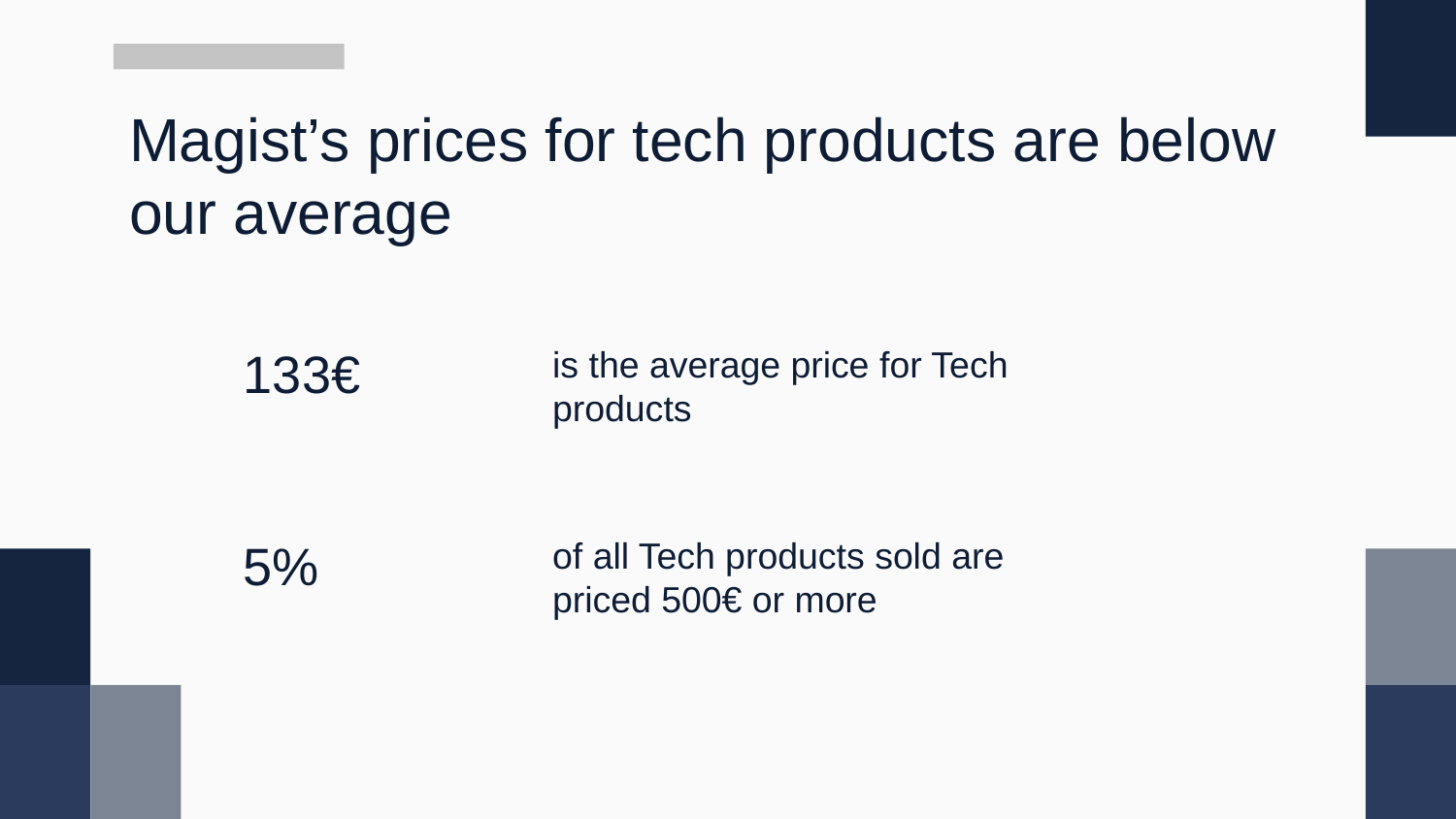

# Magist’s prices for tech products are below our average
133€
is the average price for Tech products
5%
of all Tech products sold are priced 500€ or more